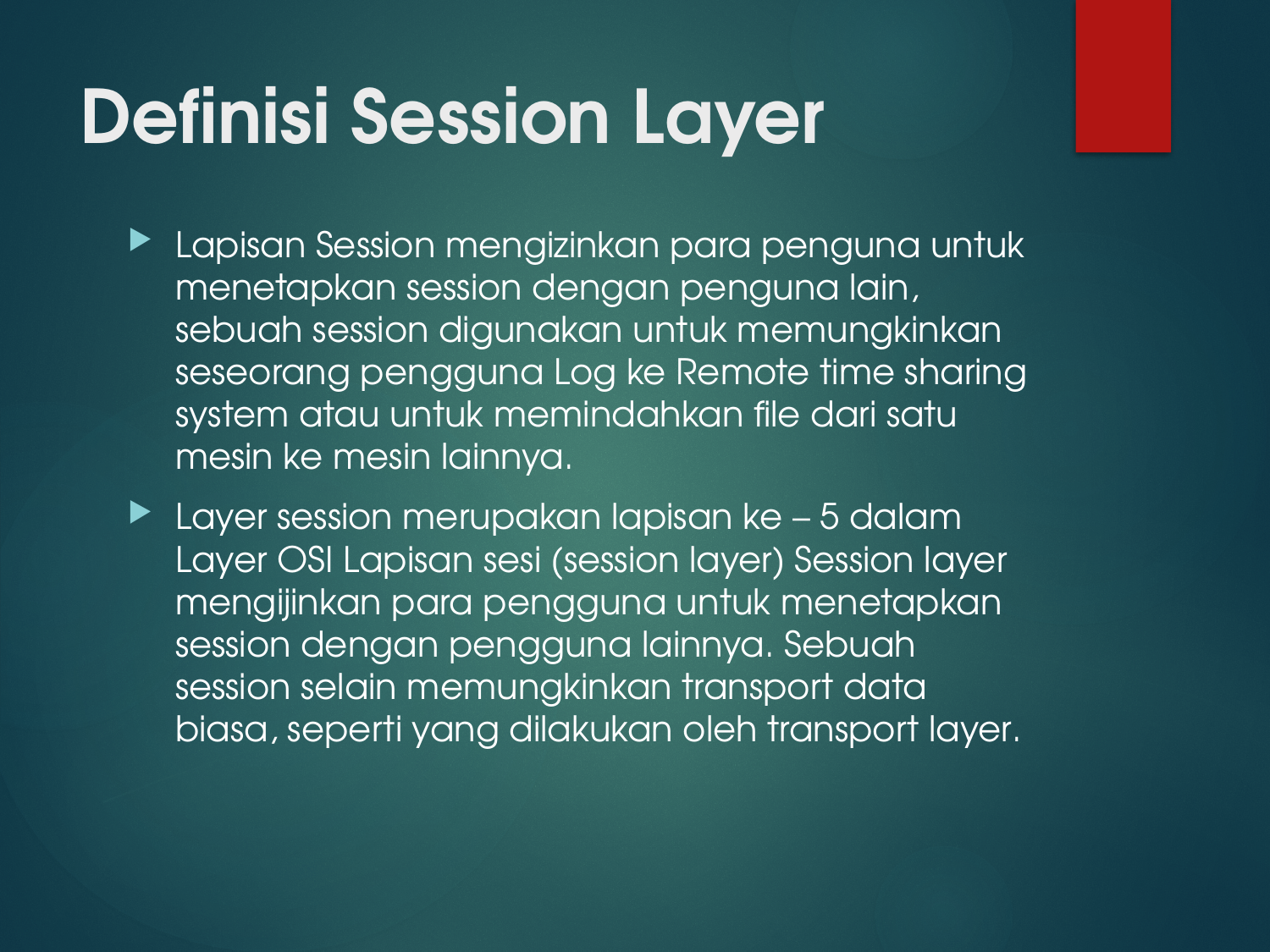

# Definisi Session Layer
Lapisan Session mengizinkan para penguna untuk menetapkan session dengan penguna lain, sebuah session digunakan untuk memungkinkan seseorang pengguna Log ke Remote time sharing system atau untuk memindahkan file dari satu mesin ke mesin lainnya.
Layer session merupakan lapisan ke – 5 dalam Layer OSI Lapisan sesi (session layer) Session layer mengijinkan para pengguna untuk menetapkan session dengan pengguna lainnya. Sebuah session selain memungkinkan transport data biasa, seperti yang dilakukan oleh transport layer.